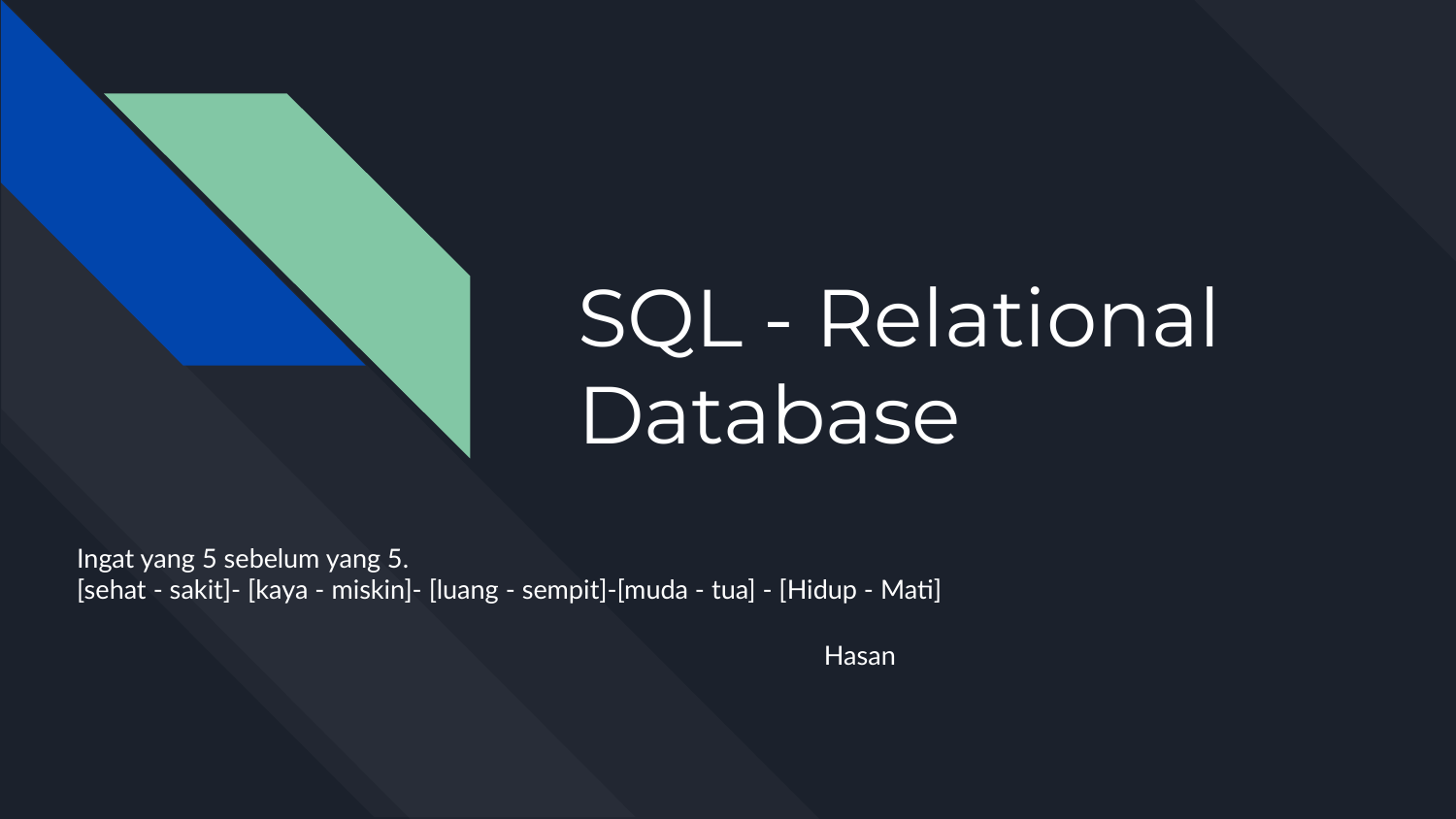

# SQL - Relational Database
Ingat yang 5 sebelum yang 5.
[sehat - sakit]- [kaya - miskin]- [luang - sempit]-[muda - tua] - [Hidup - Mati]
Hasan